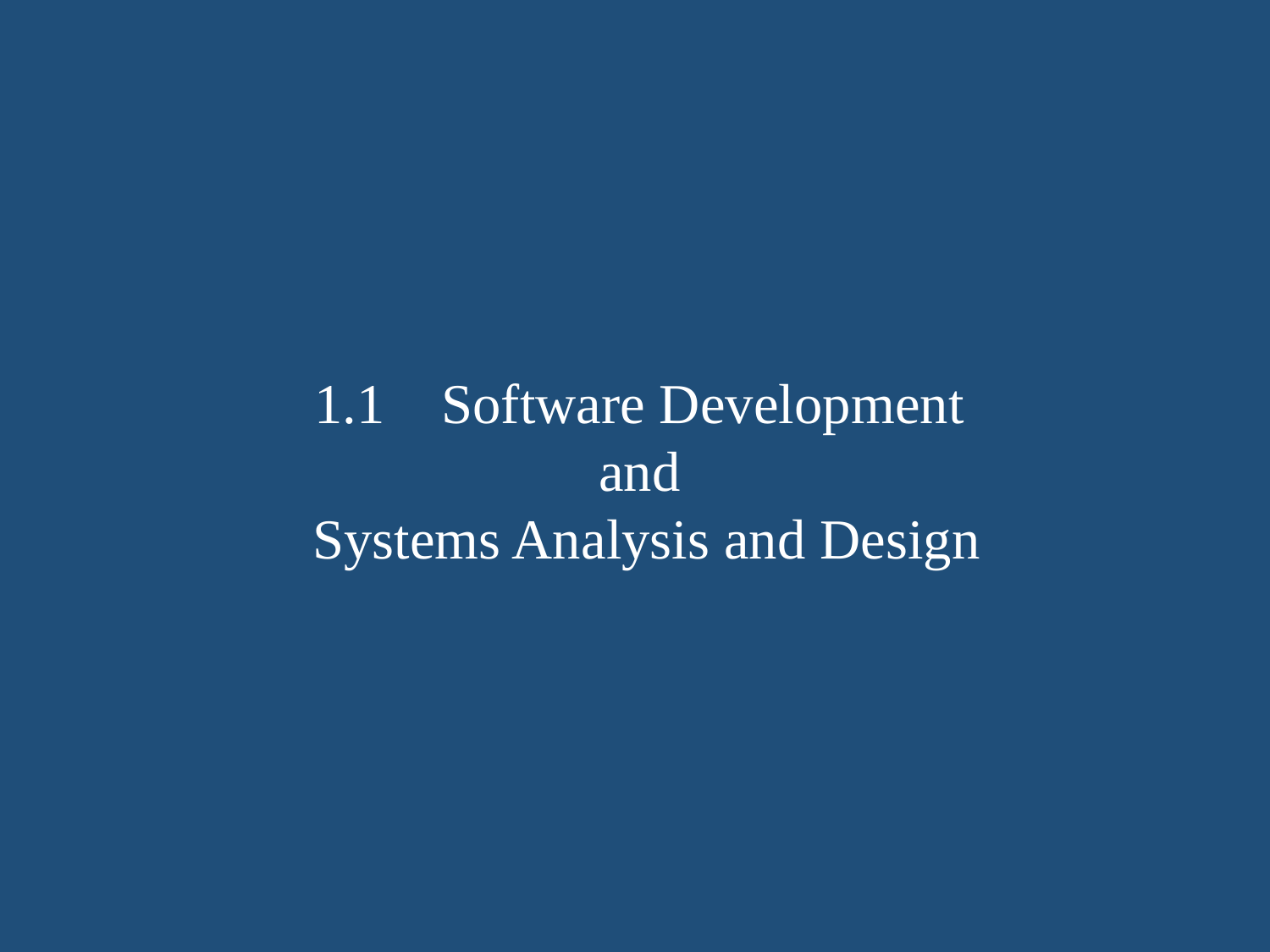

1.1	Software Development
and
Systems Analysis and Design